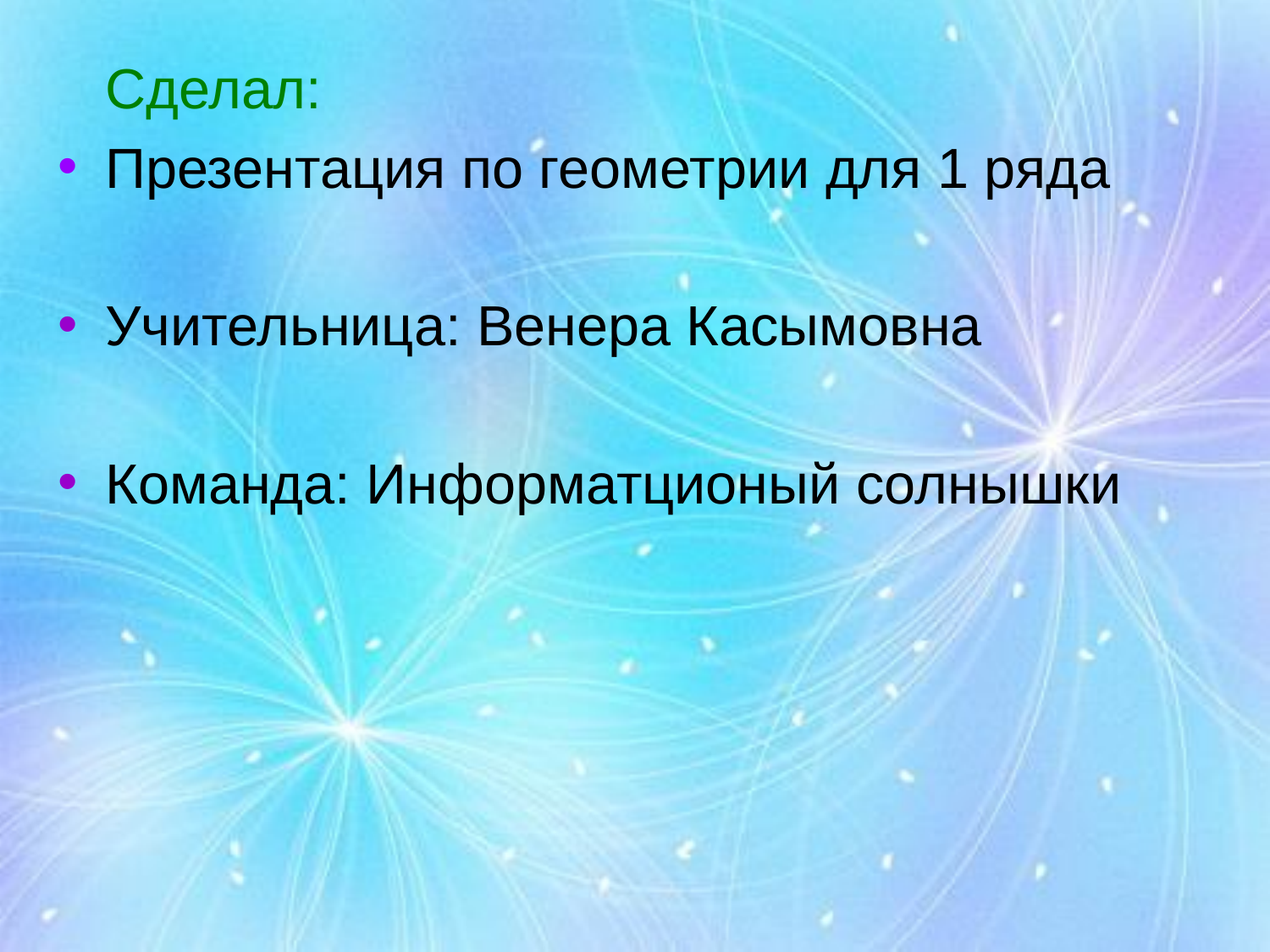

Сделал:
Презентация по геометрии для 1 ряда

Учительница: Венера Касымовна

Команда: Информатционый солнышки